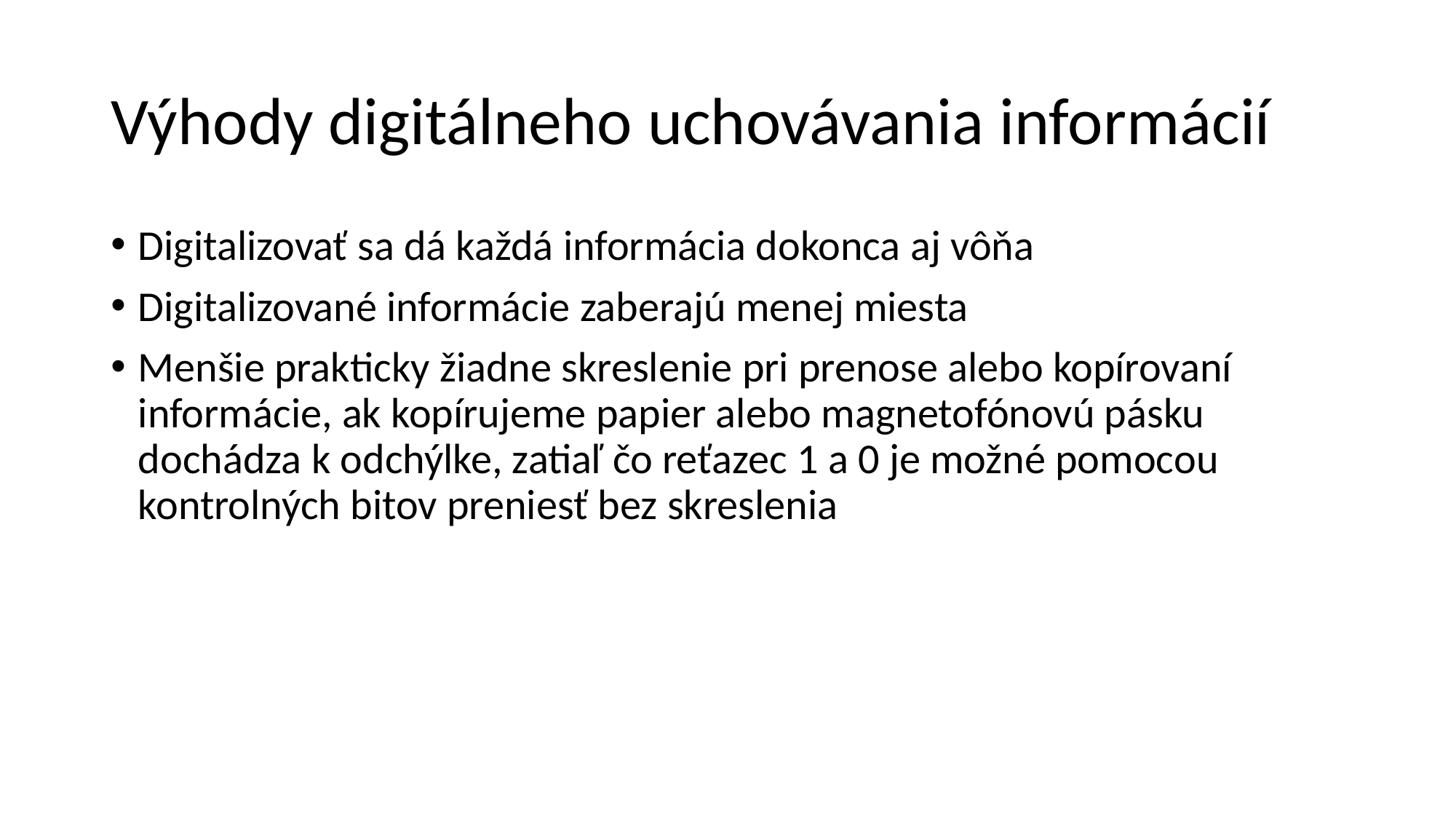

# Výhody digitálneho uchovávania informácií
Digitalizovať sa dá každá informácia dokonca aj vôňa
Digitalizované informácie zaberajú menej miesta
Menšie prakticky žiadne skreslenie pri prenose alebo kopírovaní informácie, ak kopírujeme papier alebo magnetofónovú pásku dochádza k odchýlke, zatiaľ čo reťazec 1 a 0 je možné pomocou kontrolných bitov preniesť bez skreslenia